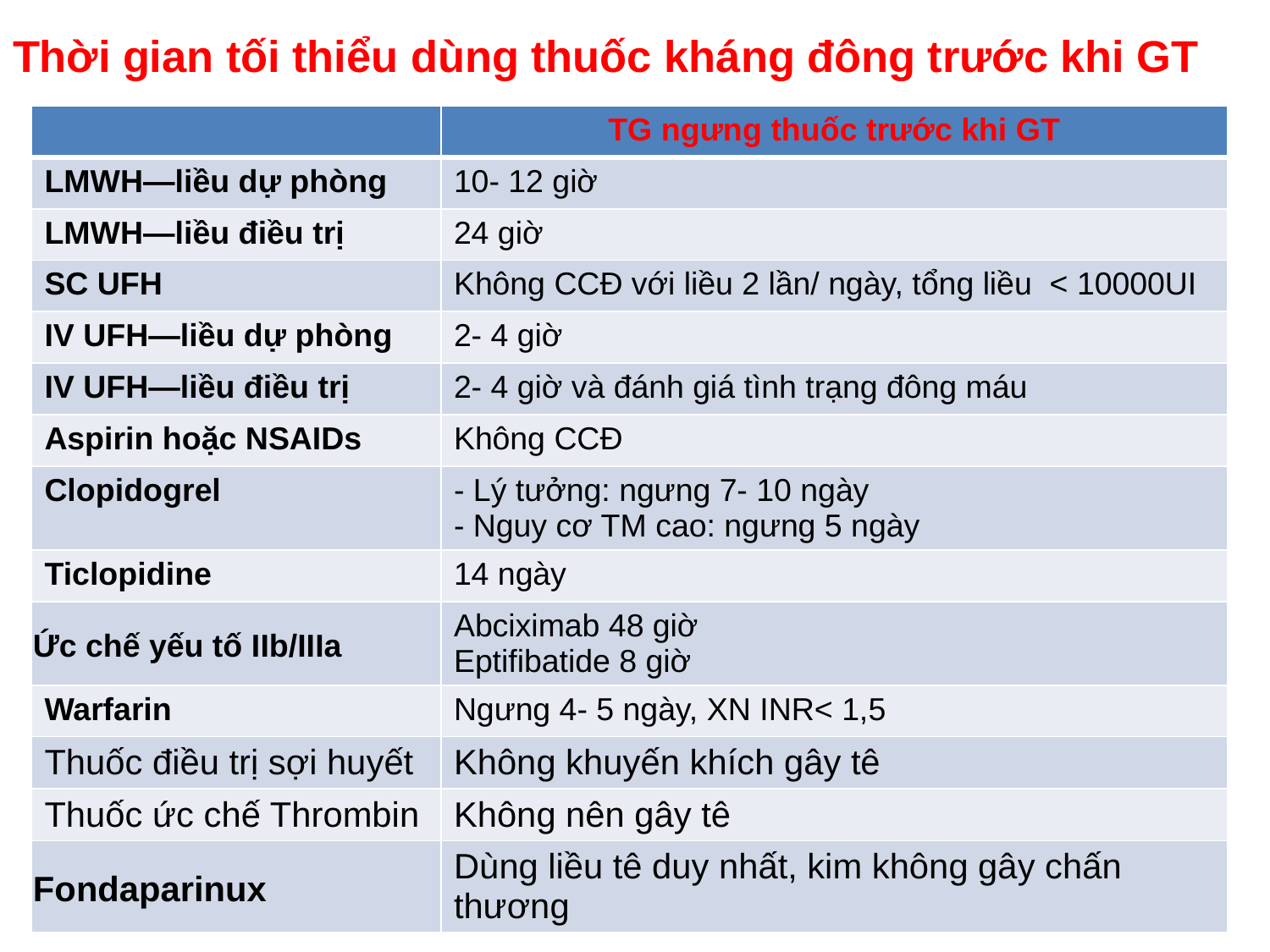

# Thời gian tối thiểu dùng thuốc kháng đông trước khi GT
|  | TG ngưng thuốc trước khi GT |
| --- | --- |
| LMWH—liều dự phòng | 10- 12 giờ |
| LMWH—liều điều trị | 24 giờ |
| SC UFH | Không CCĐ với liều 2 lần/ ngày, tổng liều < 10000UI |
| IV UFH—liều dự phòng | 2- 4 giờ |
| IV UFH—liều điều trị | 2- 4 giờ và đánh giá tình trạng đông máu |
| Aspirin hoặc NSAIDs | Không CCĐ |
| Clopidogrel | - Lý tưởng: ngưng 7- 10 ngày - Nguy cơ TM cao: ngưng 5 ngày |
| Ticlopidine | 14 ngày |
| Ức chế yếu tố IIb/IIIa | Abciximab 48 giờ Eptifibatide 8 giờ |
| Warfarin | Ngưng 4- 5 ngày, XN INR< 1,5 |
| Thuốc điều trị sợi huyết | Không khuyến khích gây tê |
| Thuốc ức chế Thrombin | Không nên gây tê |
| Fondaparinux | Dùng liều tê duy nhất, kim không gây chấn thương |